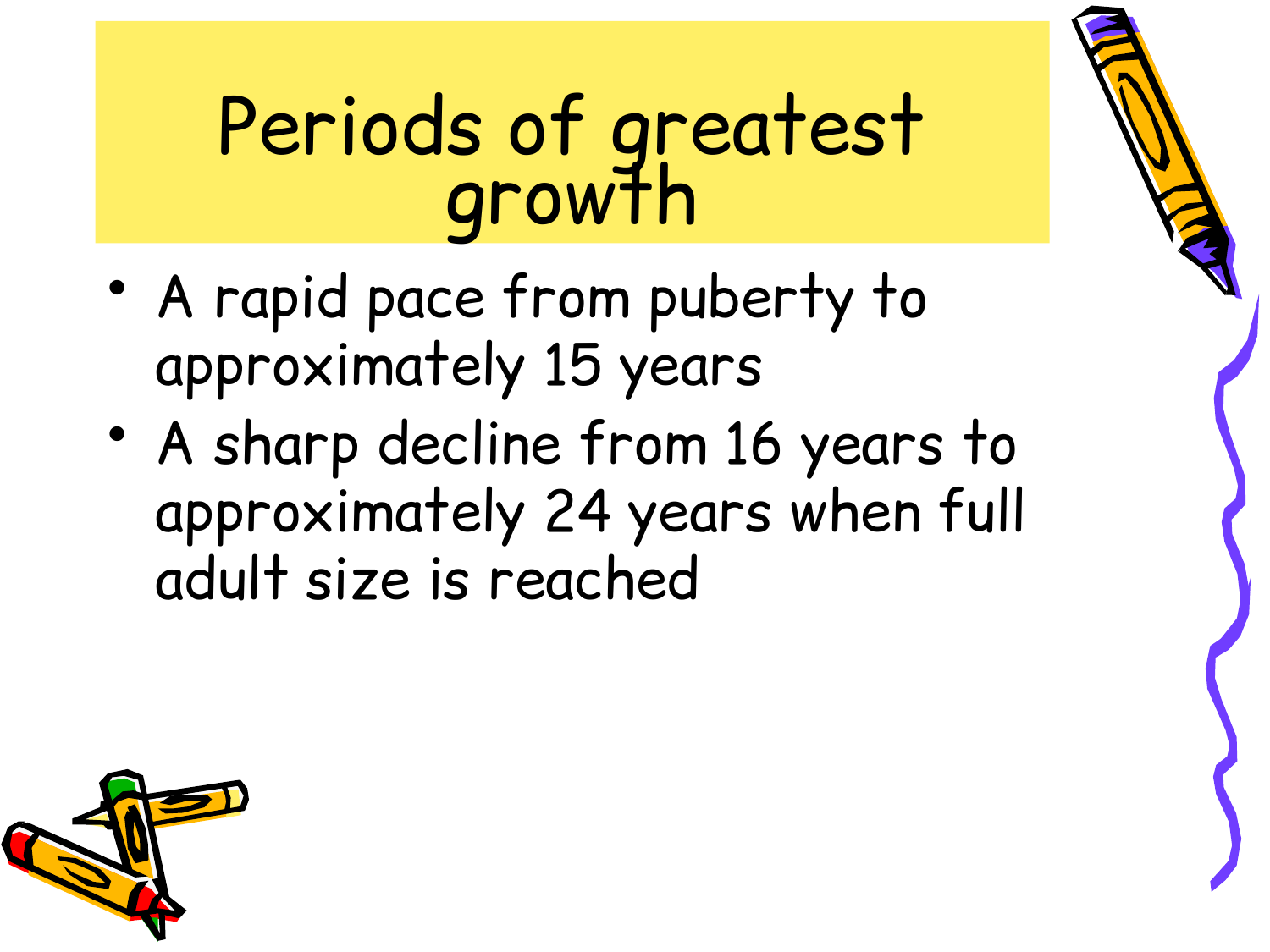

# Periods of greatest growth
A rapid pace from puberty to
approximately 15 years
A sharp decline from 16 years to approximately 24 years when full adult size is reached